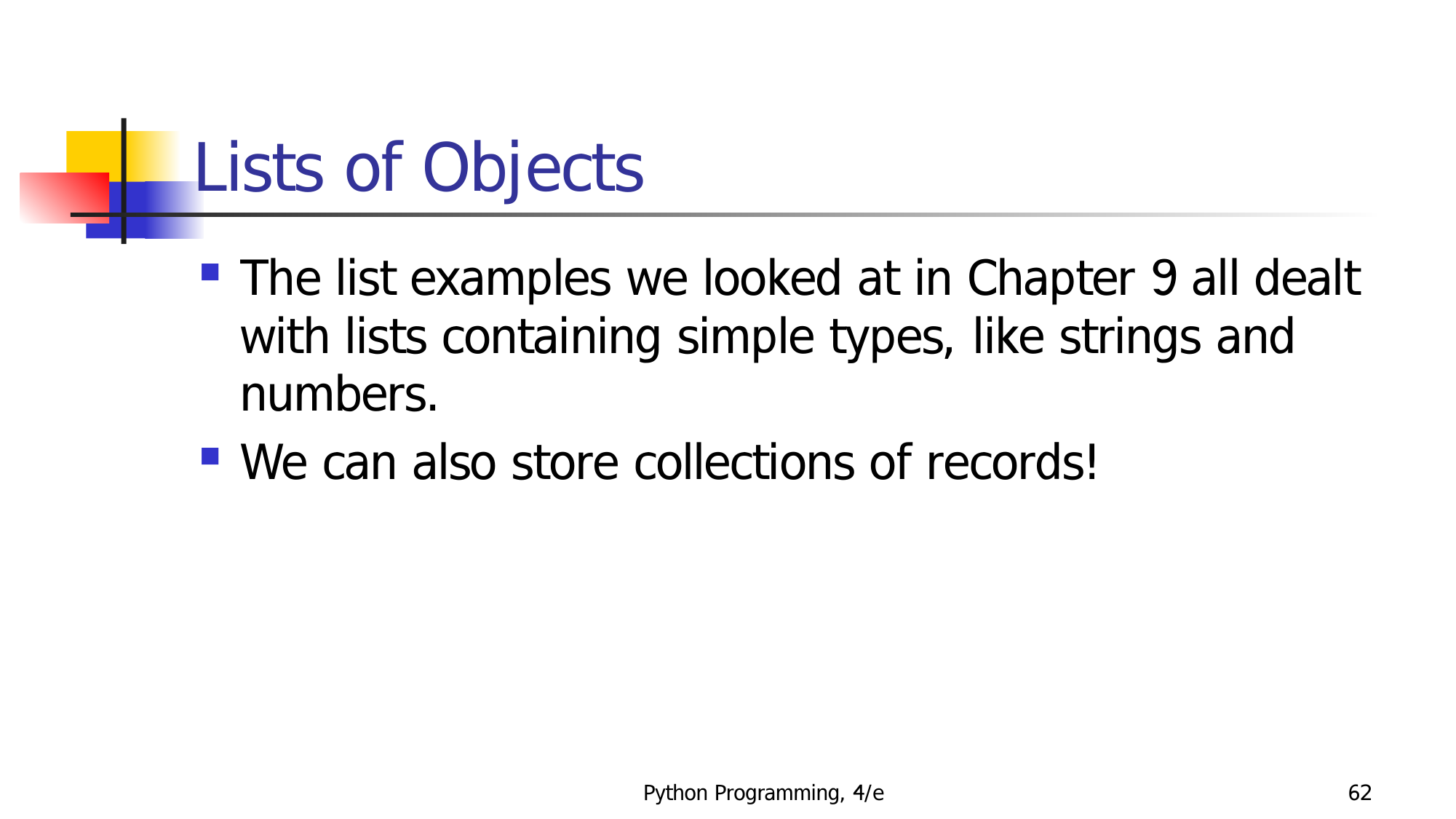

# Lists of Objects
The list examples we looked at in Chapter 9 all dealt with lists containing simple types, like strings and  numbers.
We can also store collections of records!
Python Programming, 4/e
62